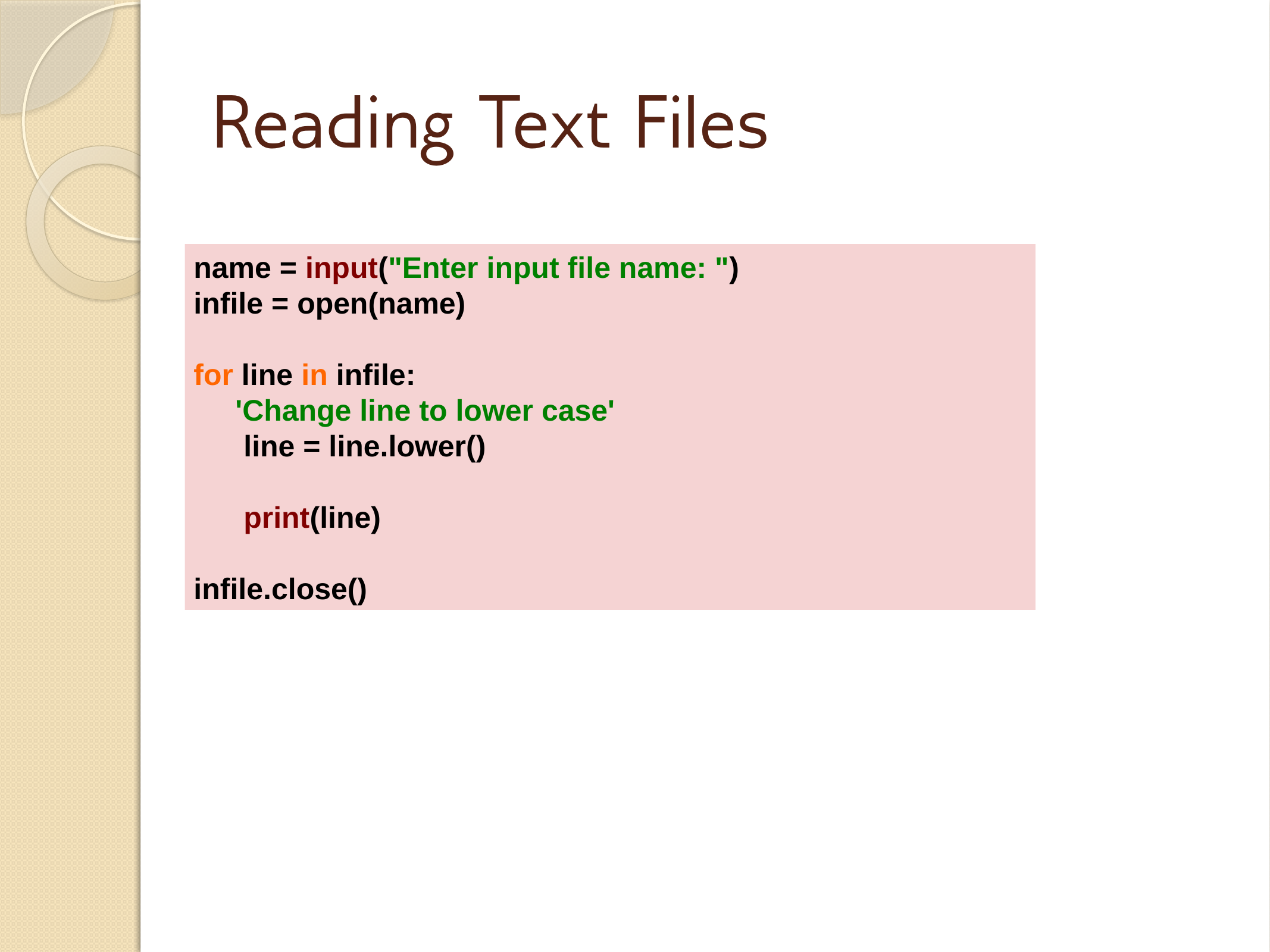

# Reading Text Files
name = input("Enter input file name: ")
infile = open(name)

for line in infile:
     'Change line to lower case'
      line = line.lower()

      print(line)

infile.close()